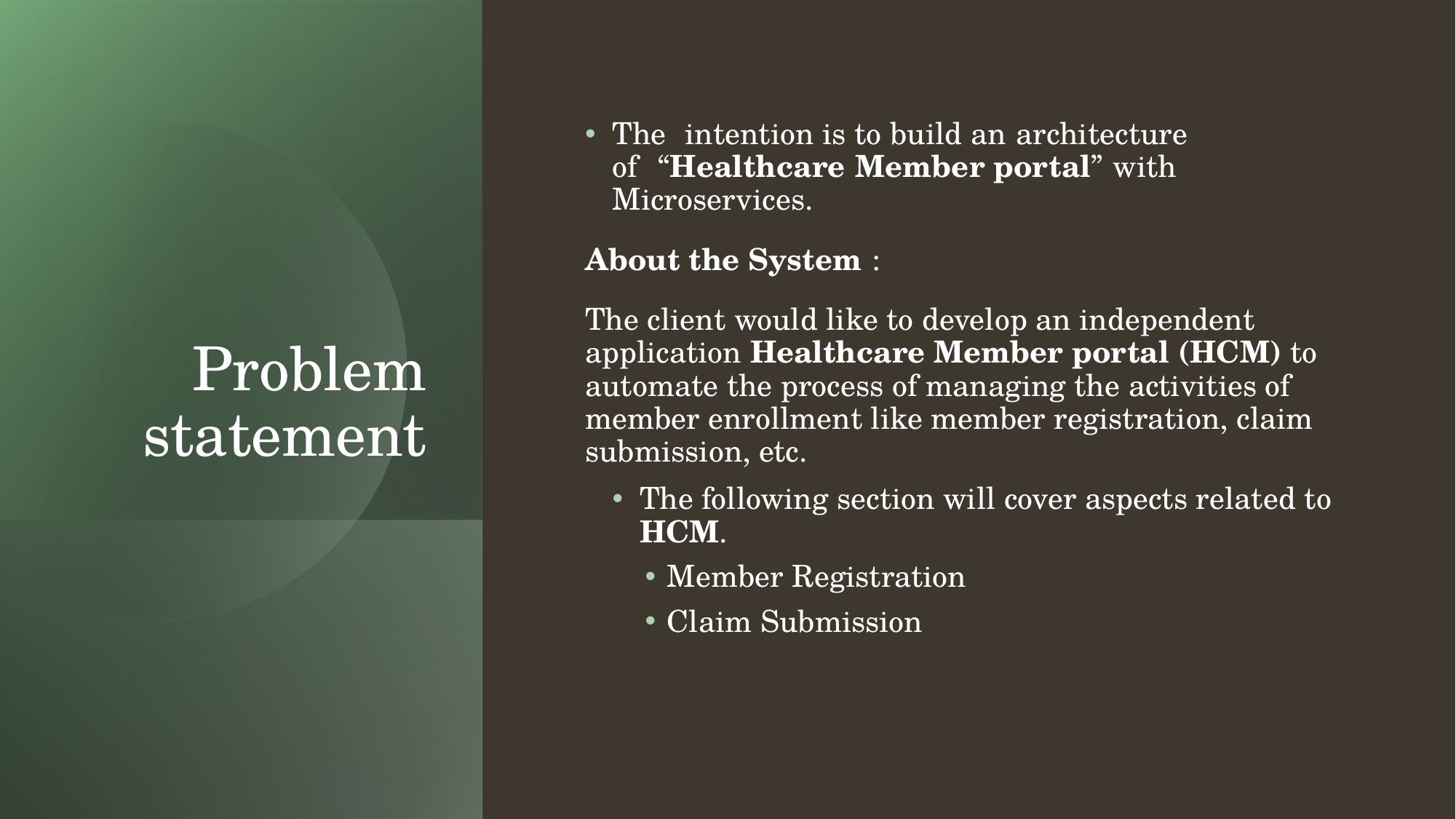

# Problem statement
The  intention is to build an architecture of  “Healthcare Member portal” with Microservices.
About the System :
The client would like to develop an independent application Healthcare Member portal (HCM) to automate the process of managing the activities of member enrollment like member registration, claim submission, etc.
The following section will cover aspects related to HCM.
Member Registration
Claim Submission